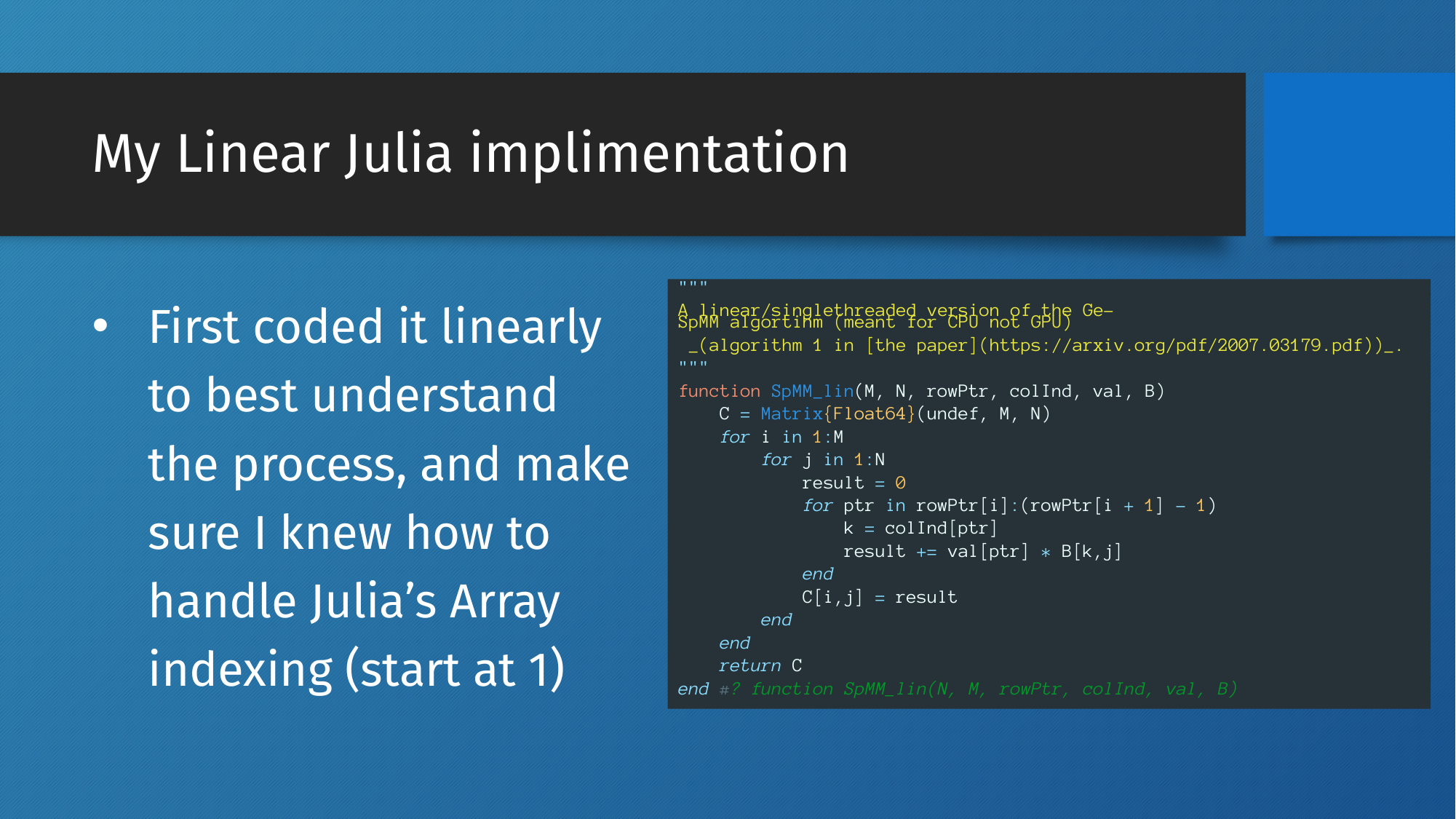

# My Linear Julia implimentation
First coded it linearly to best understand the process, and make sure I knew how to handle Julia’s Array indexing (start at 1)
"""
A linear/singlethreaded version of the Ge-SpMM algortihm (meant for CPU not GPU)
 _(algorithm 1 in [the paper](https://arxiv.org/pdf/2007.03179.pdf))_.
"""
function SpMM_lin(M, N, rowPtr, colInd, val, B)
    C = Matrix{Float64}(undef, M, N)
    for i in 1:M
        for j in 1:N
            result = 0
            for ptr in rowPtr[i]:(rowPtr[i + 1] - 1)
                k = colInd[ptr]
                result += val[ptr] * B[k,j]
            end
            C[i,j] = result
        end
    end
    return C
end #? function SpMM_lin(N, M, rowPtr, colInd, val, B)